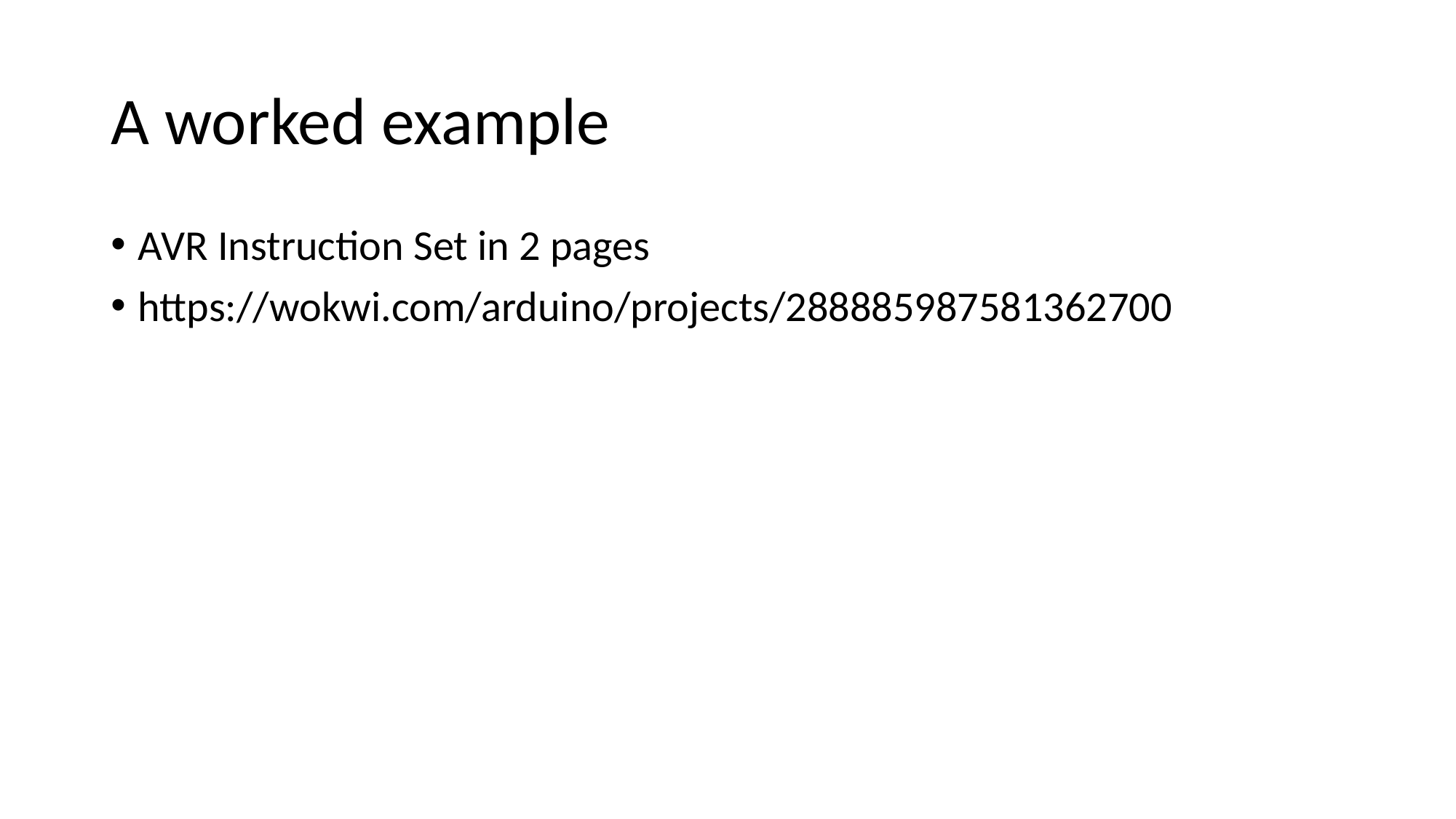

# A worked example
AVR Instruction Set in 2 pages
https://wokwi.com/arduino/projects/288885987581362700